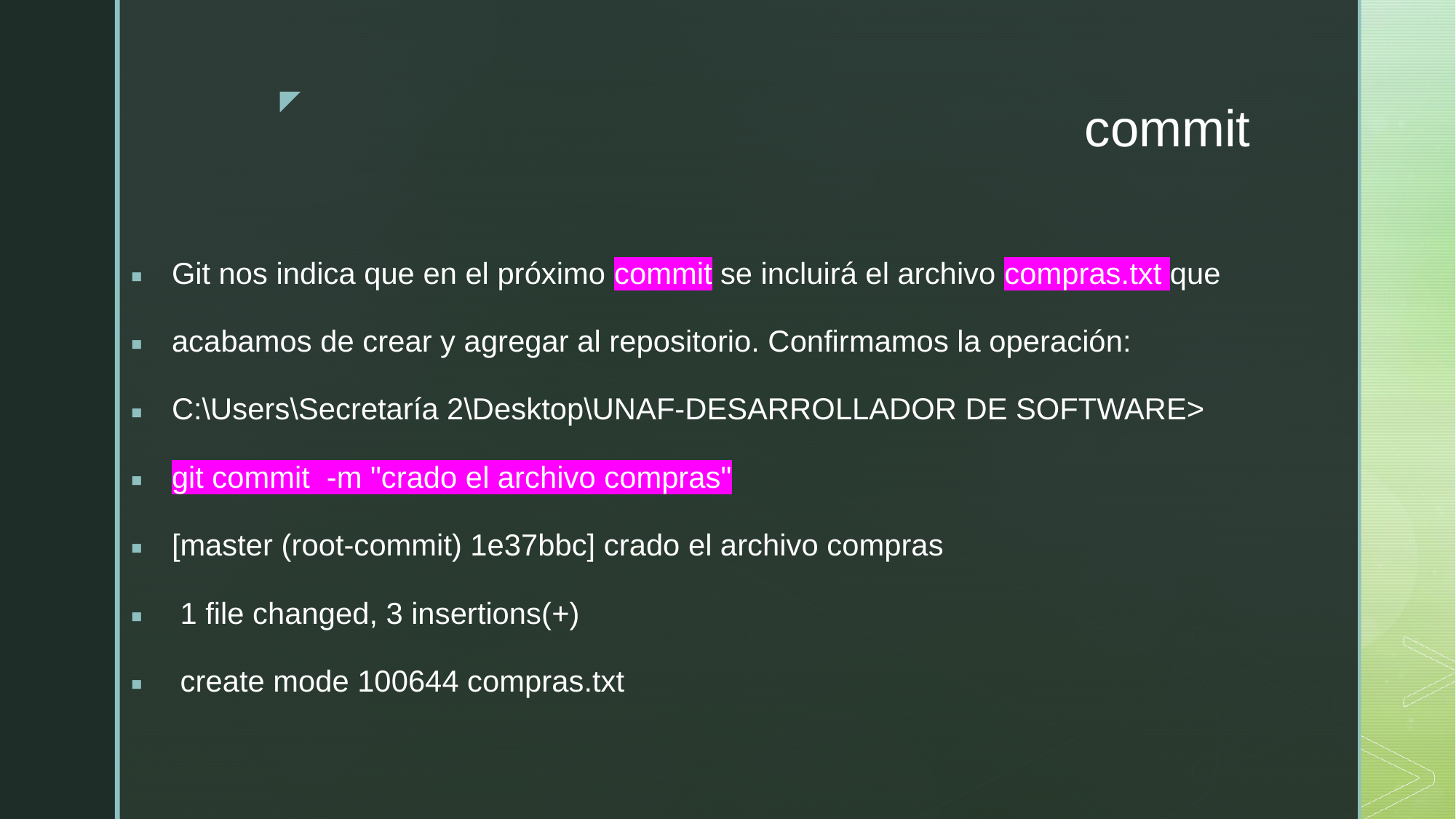

# commit
Git nos indica que en el próximo commit se incluirá el archivo compras.txt que
acabamos de crear y agregar al repositorio. Confirmamos la operación:
C:\Users\Secretaría 2\Desktop\UNAF-DESARROLLADOR DE SOFTWARE>
git commit  -m "crado el archivo compras"
[master (root-commit) 1e37bbc] crado el archivo compras
 1 file changed, 3 insertions(+)
 create mode 100644 compras.txt